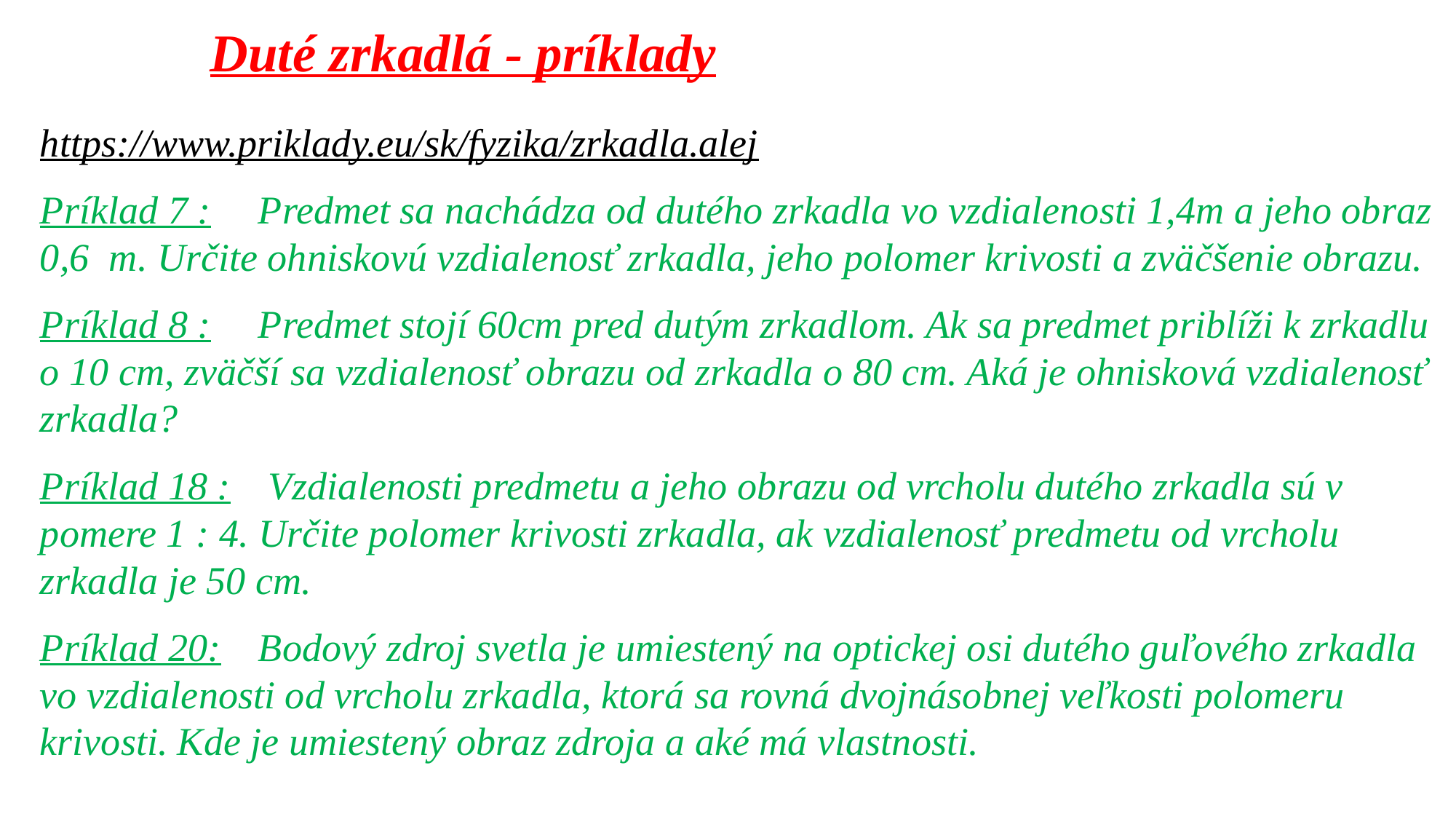

Duté zrkadlá - príklady
https://www.priklady.eu/sk/fyzika/zrkadla.alej
Príklad 7 :	Predmet sa nachádza od dutého zrkadla vo vzdialenosti 1,4m a jeho obraz 0,6  m. Určite ohniskovú vzdialenosť zrkadla, jeho polomer krivosti a zväčšenie obrazu.
Príklad 8 :	Predmet stojí 60cm pred dutým zrkadlom. Ak sa predmet priblíži k zrkadlu o 10 cm, zväčší sa vzdialenosť obrazu od zrkadla o 80 cm. Aká je ohnisková vzdialenosť zrkadla?
Príklad 18 :	 Vzdialenosti predmetu a jeho obrazu od vrcholu dutého zrkadla sú v pomere 1 : 4. Určite polomer krivosti zrkadla, ak vzdialenosť predmetu od vrcholu zrkadla je 50 cm.
Príklad 20:	Bodový zdroj svetla je umiestený na optickej osi dutého guľového zrkadla vo vzdialenosti od vrcholu zrkadla, ktorá sa rovná dvojnásobnej veľkosti polomeru krivosti. Kde je umiestený obraz zdroja a aké má vlastnosti.